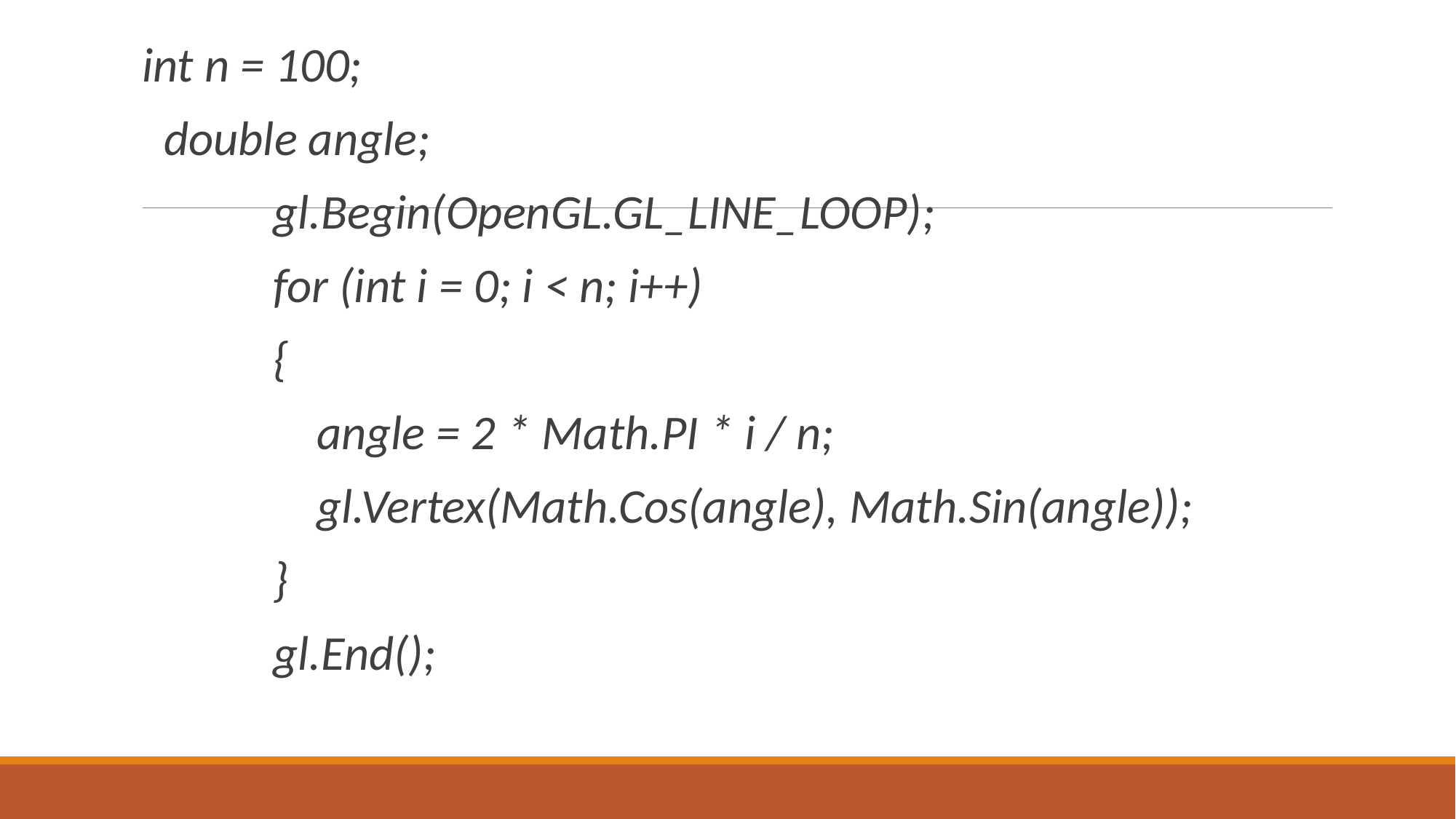

#
int n = 100;
  double angle;
            gl.Begin(OpenGL.GL_LINE_LOOP);
            for (int i = 0; i < n; i++)
            {
                angle = 2 * Math.PI * i / n;
                gl.Vertex(Math.Cos(angle), Math.Sin(angle));
            }
            gl.End();